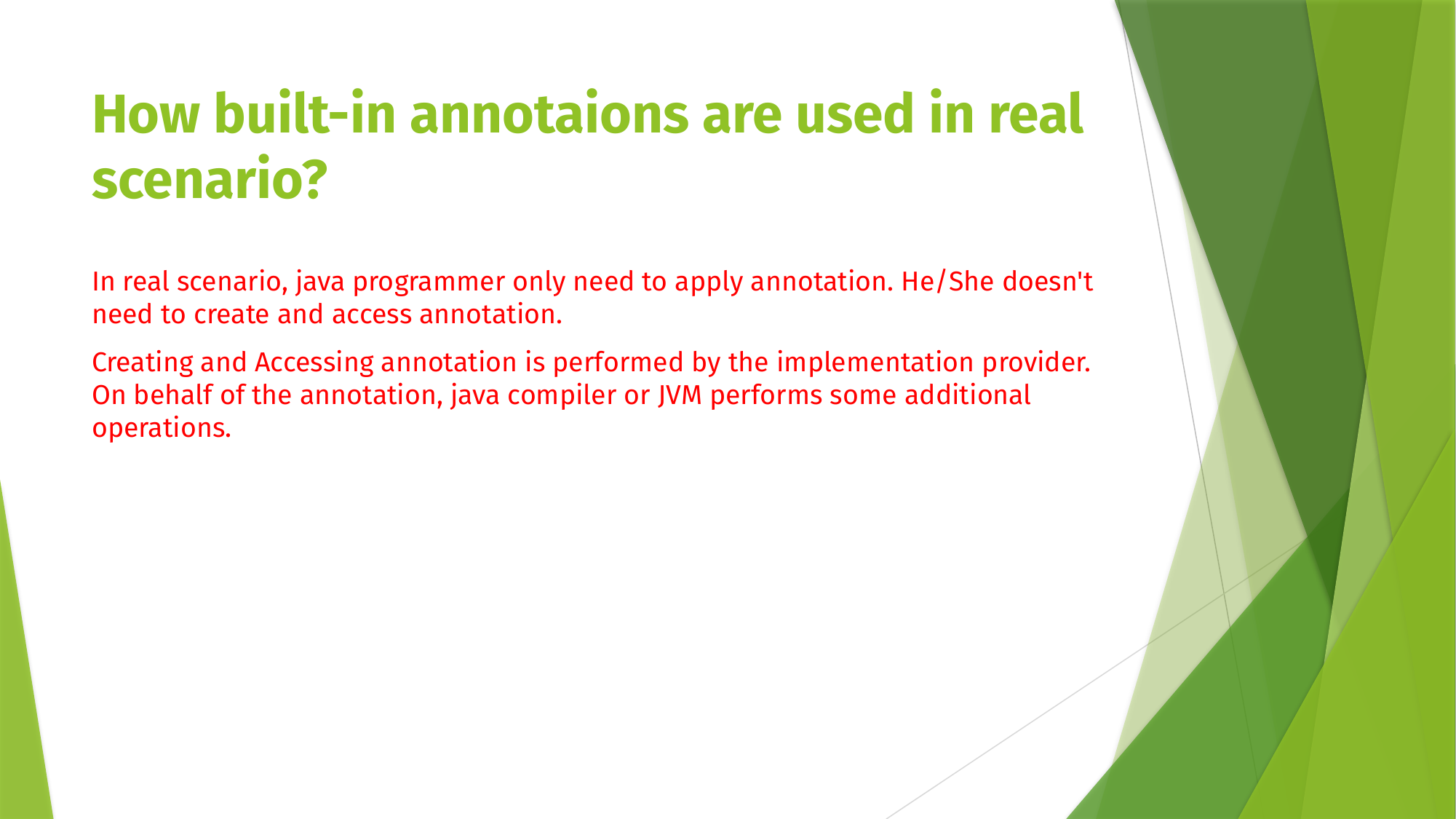

# How built-in annotaions are used in real scenario?
In real scenario, java programmer only need to apply annotation. He/She doesn't need to create and access annotation.
Creating and Accessing annotation is performed by the implementation provider. On behalf of the annotation, java compiler or JVM performs some additional operations.